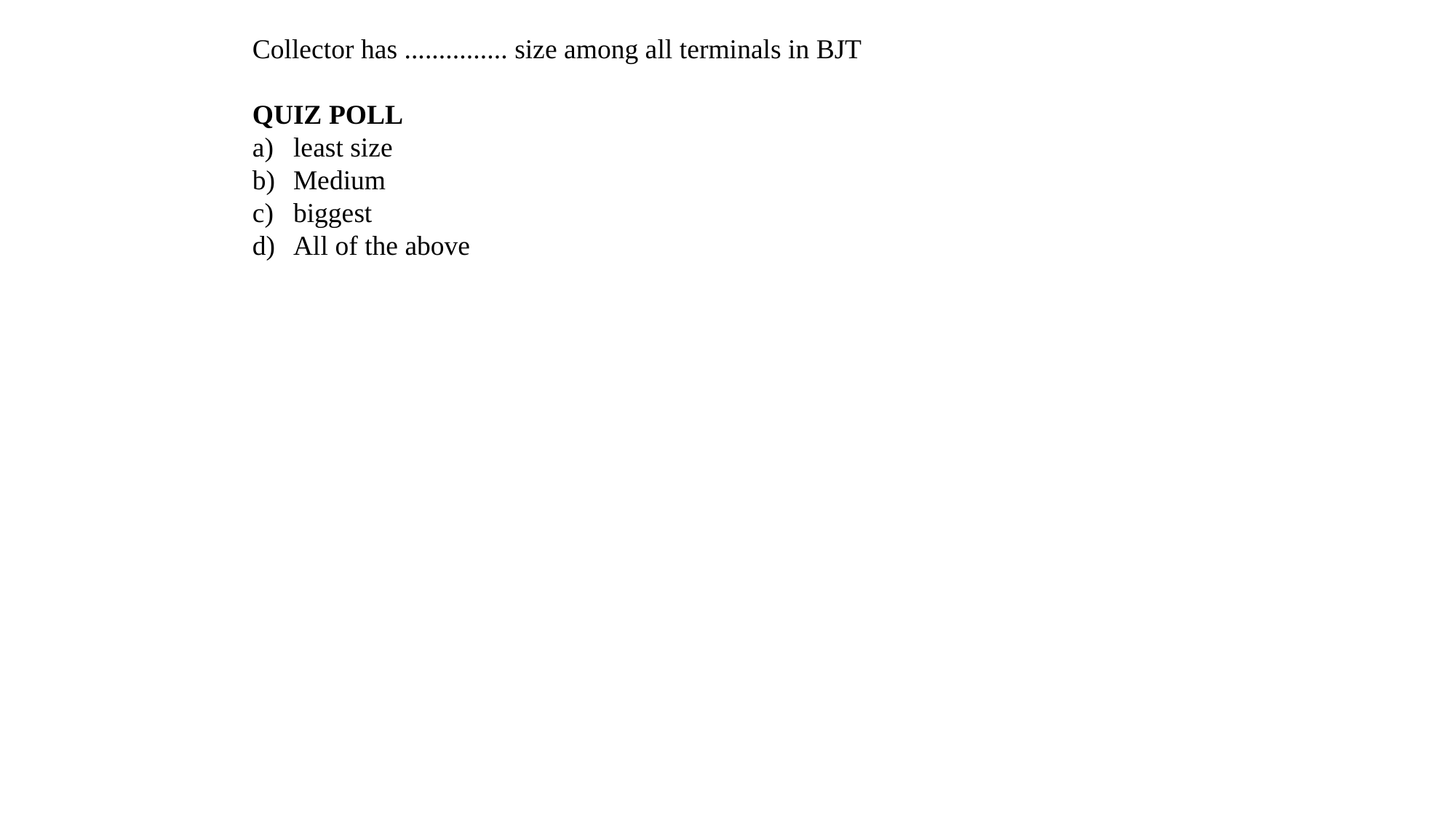

Collector has ............... size among all terminals in BJT

QUIZ POLL
least size
Medium
biggest
All of the above